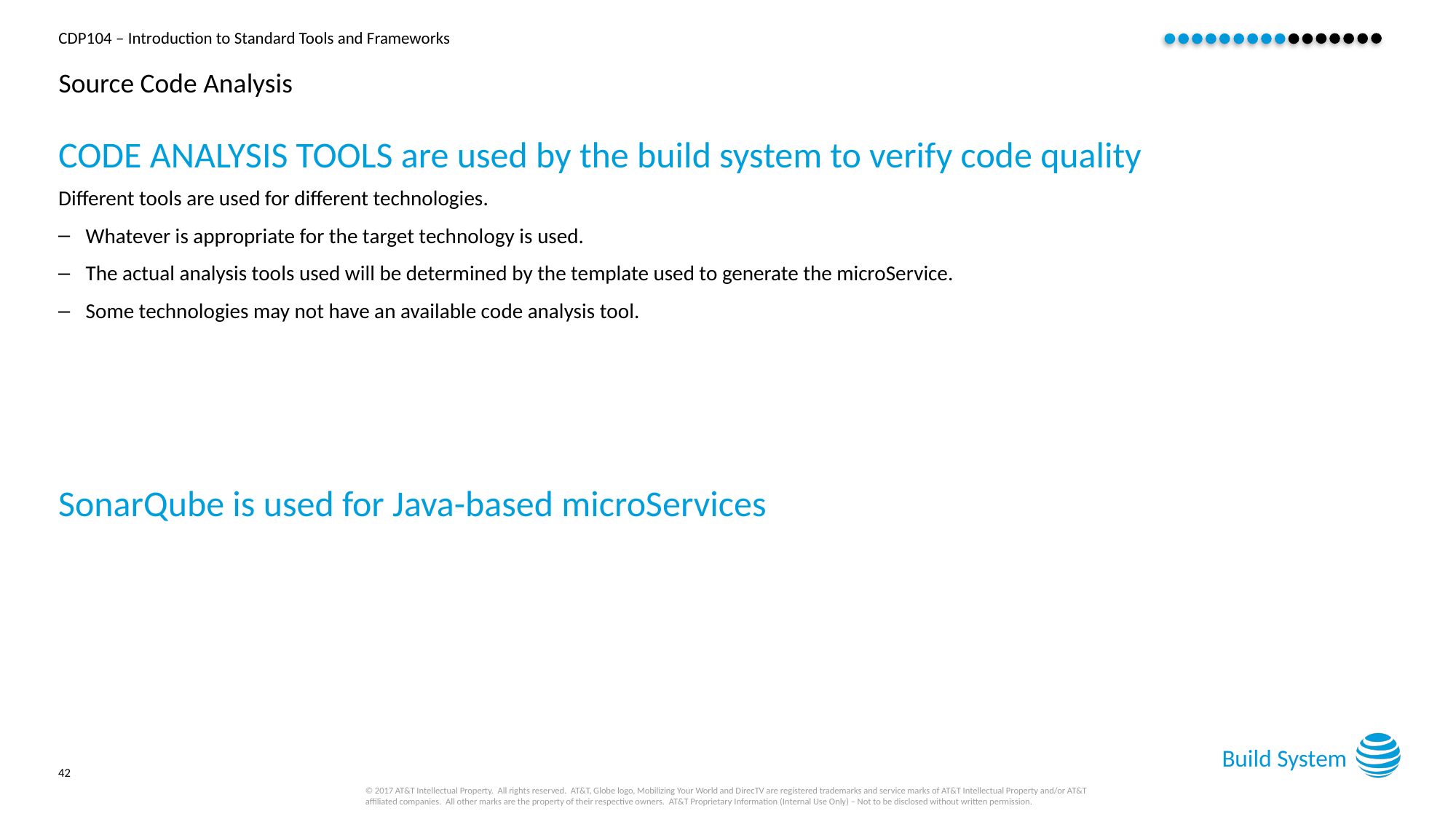

# Source Code Analysis
CODE ANALYSIS TOOLS are used by the build system to verify code quality
Different tools are used for different technologies.
Whatever is appropriate for the target technology is used.
The actual analysis tools used will be determined by the template used to generate the microService.
Some technologies may not have an available code analysis tool.

SonarQube is used for Java-based microServices

Build System
42